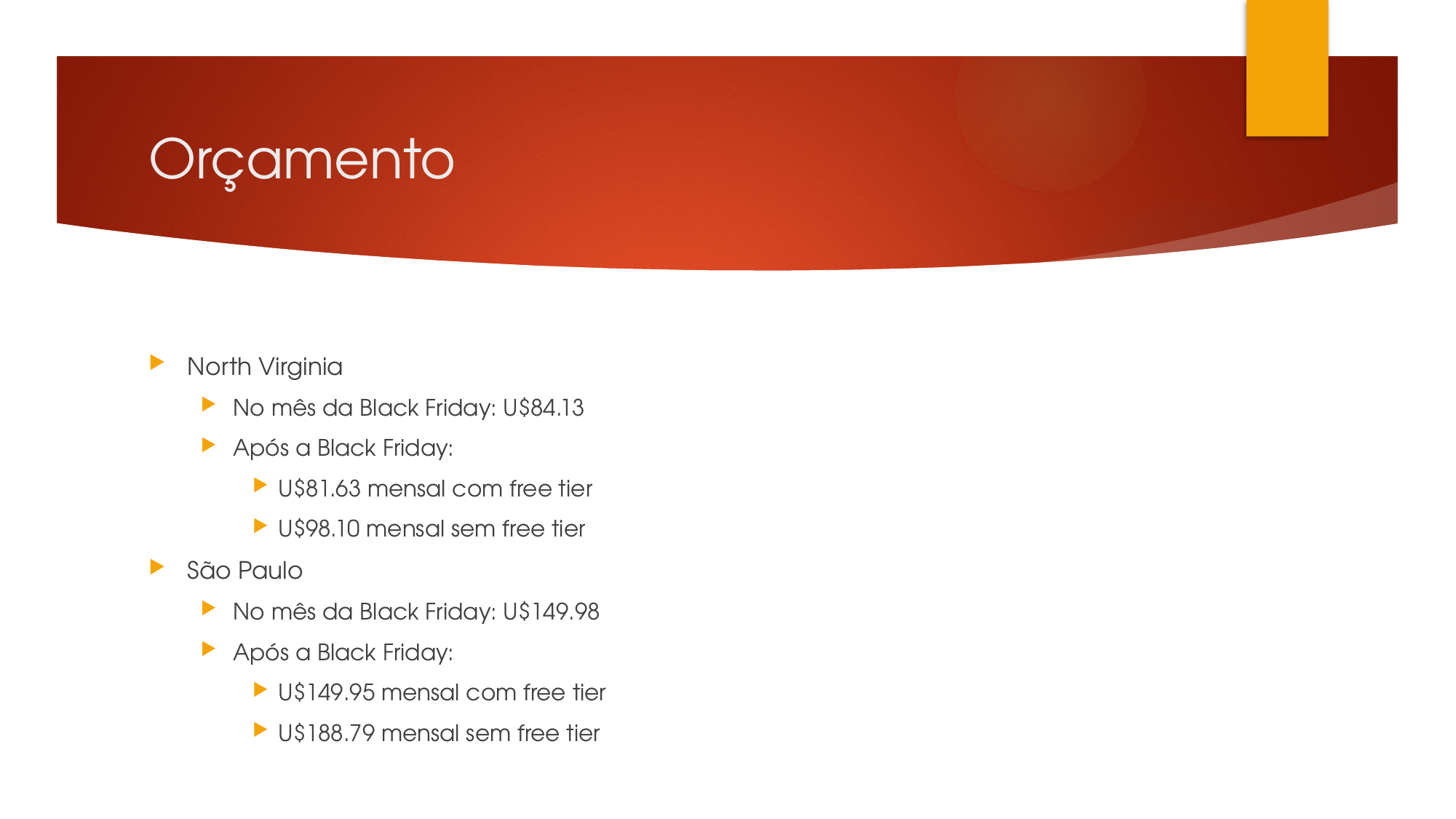

# Orçamento
North Virginia
No mês da Black Friday: U$84.13
Após a Black Friday:
U$81.63 mensal com free tier
U$98.10 mensal sem free tier
São Paulo
No mês da Black Friday: U$149.98
Após a Black Friday:
U$149.95 mensal com free tier
U$188.79 mensal sem free tier